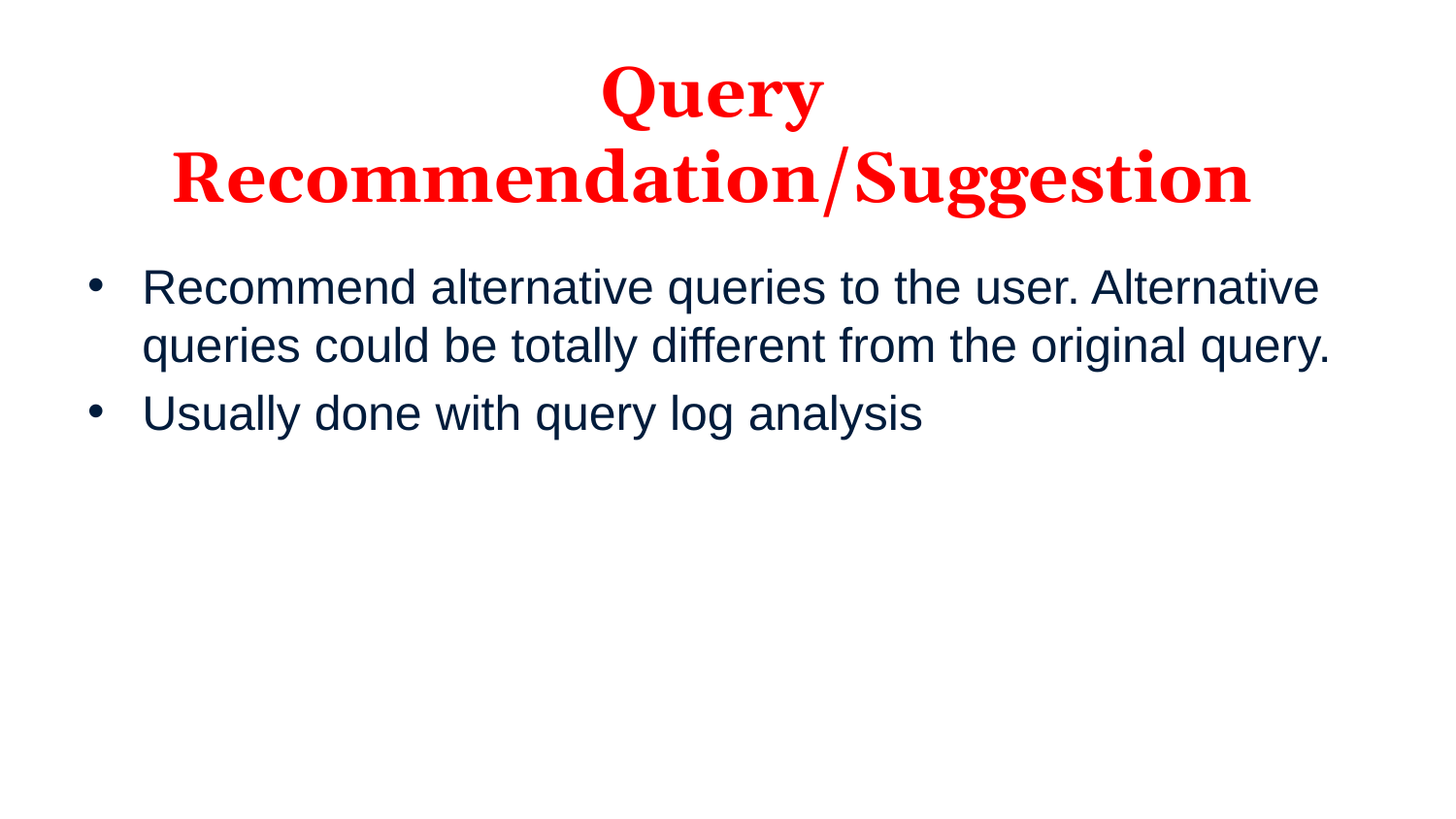

# Query Recommendation/Suggestion
Recommend alternative queries to the user. Alternative queries could be totally different from the original query.
Usually done with query log analysis